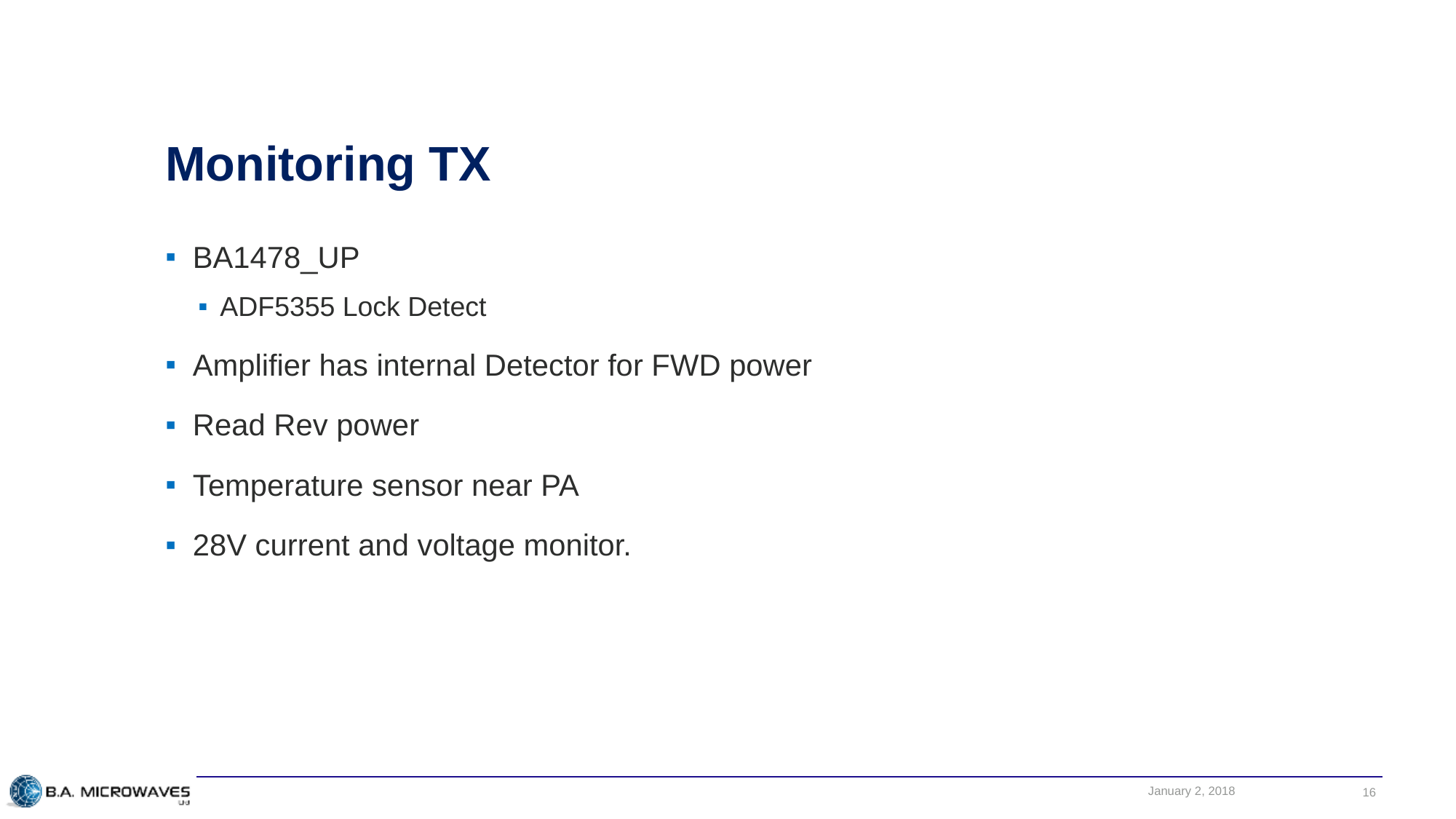

# Monitoring TX
BA1478_UP
ADF5355 Lock Detect
Amplifier has internal Detector for FWD power
Read Rev power
Temperature sensor near PA
28V current and voltage monitor.
January 2, 2018